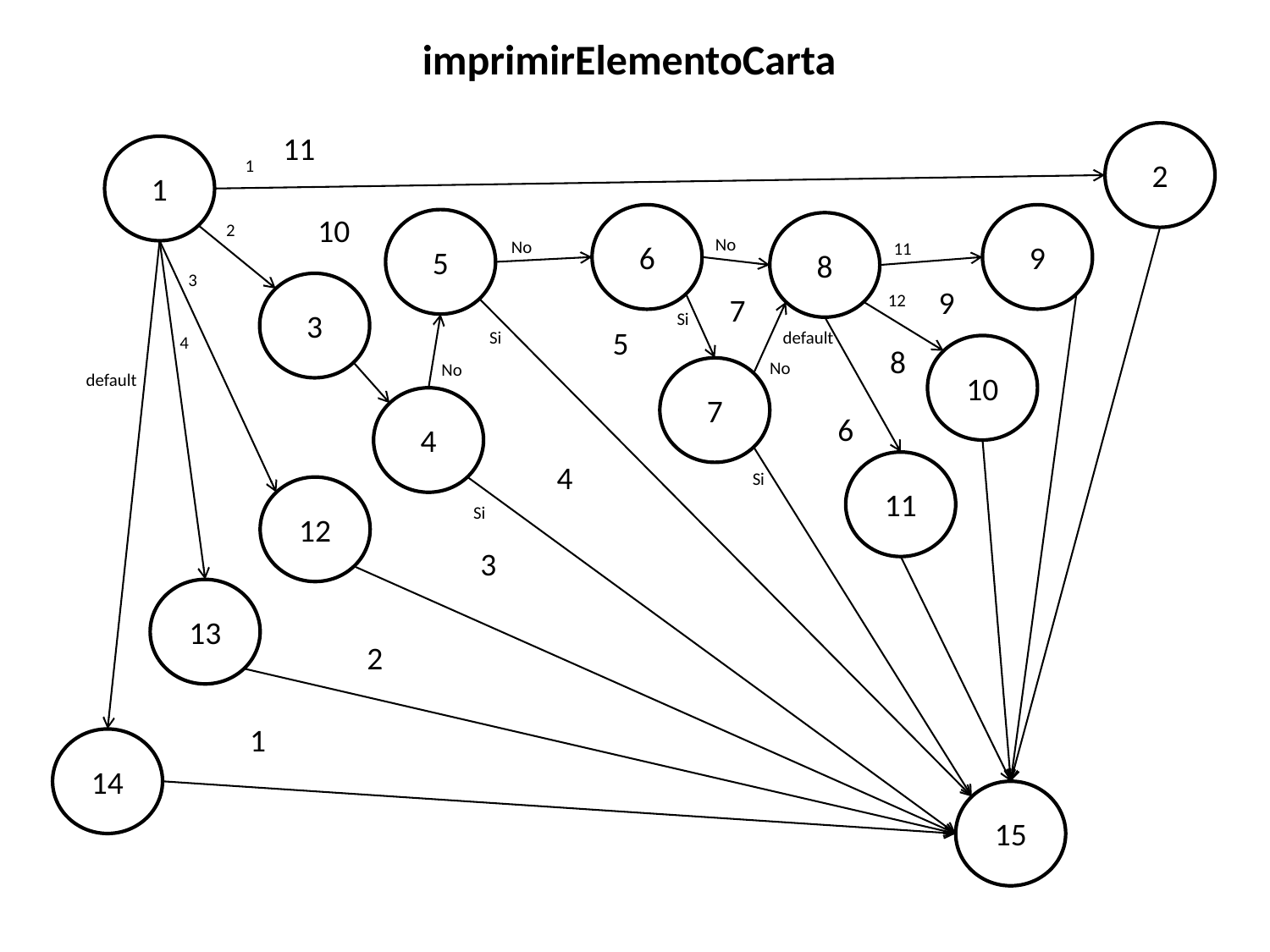

imprimirElementoCarta
11
2
1
1
10
6
9
5
2
8
No
No
11
3
3
9
12
7
Si
5
Si
default
4
8
10
No
No
7
default
4
6
4
11
Si
12
Si
3
13
2
1
14
15